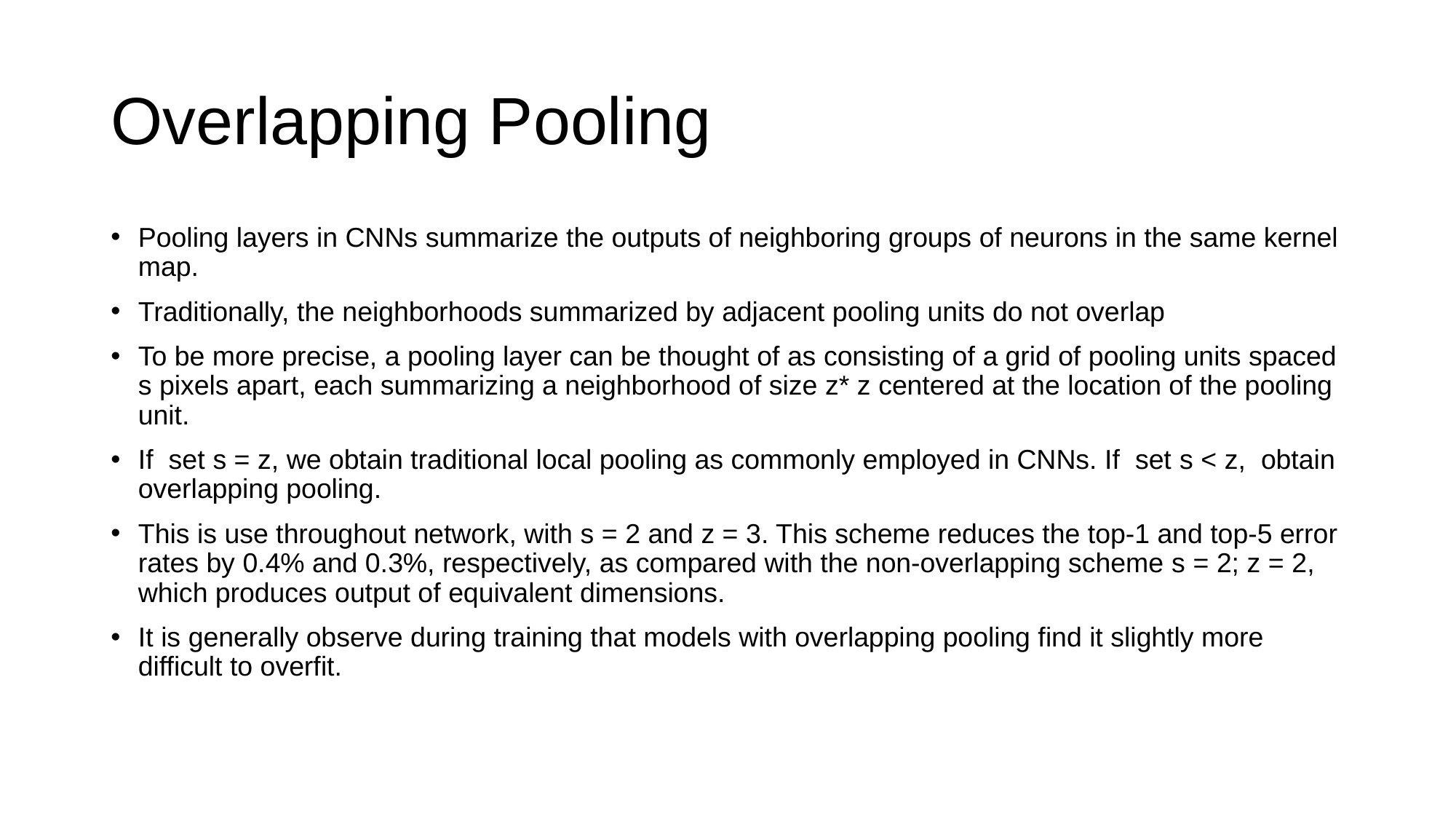

# Overlapping Pooling
Pooling layers in CNNs summarize the outputs of neighboring groups of neurons in the same kernel map.
Traditionally, the neighborhoods summarized by adjacent pooling units do not overlap
To be more precise, a pooling layer can be thought of as consisting of a grid of pooling units spaced s pixels apart, each summarizing a neighborhood of size z* z centered at the location of the pooling unit.
If  set s = z, we obtain traditional local pooling as commonly employed in CNNs. If  set s < z,  obtain overlapping pooling.
This is use throughout network, with s = 2 and z = 3. This scheme reduces the top-1 and top-5 error rates by 0.4% and 0.3%, respectively, as compared with the non-overlapping scheme s = 2; z = 2, which produces output of equivalent dimensions.
It is generally observe during training that models with overlapping pooling find it slightly more difficult to overfit.